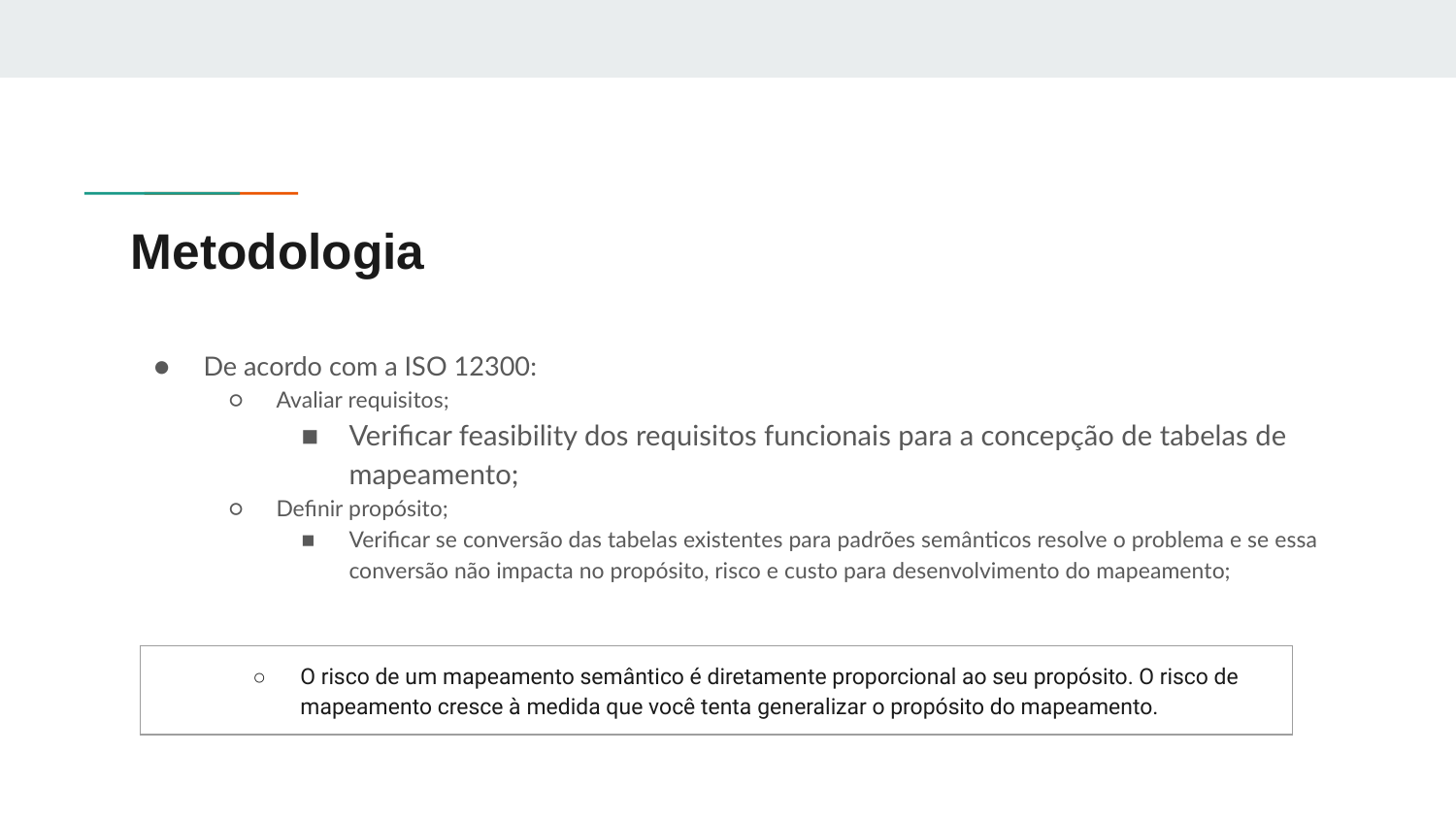

# Metodologia
De acordo com a ISO 12300:
Avaliar requisitos;
Verificar feasibility dos requisitos funcionais para a concepção de tabelas de mapeamento;
Definir propósito;
Verificar se conversão das tabelas existentes para padrões semânticos resolve o problema e se essa conversão não impacta no propósito, risco e custo para desenvolvimento do mapeamento;
| O risco de um mapeamento semântico é diretamente proporcional ao seu propósito. O risco de mapeamento cresce à medida que você tenta generalizar o propósito do mapeamento. |
| --- |